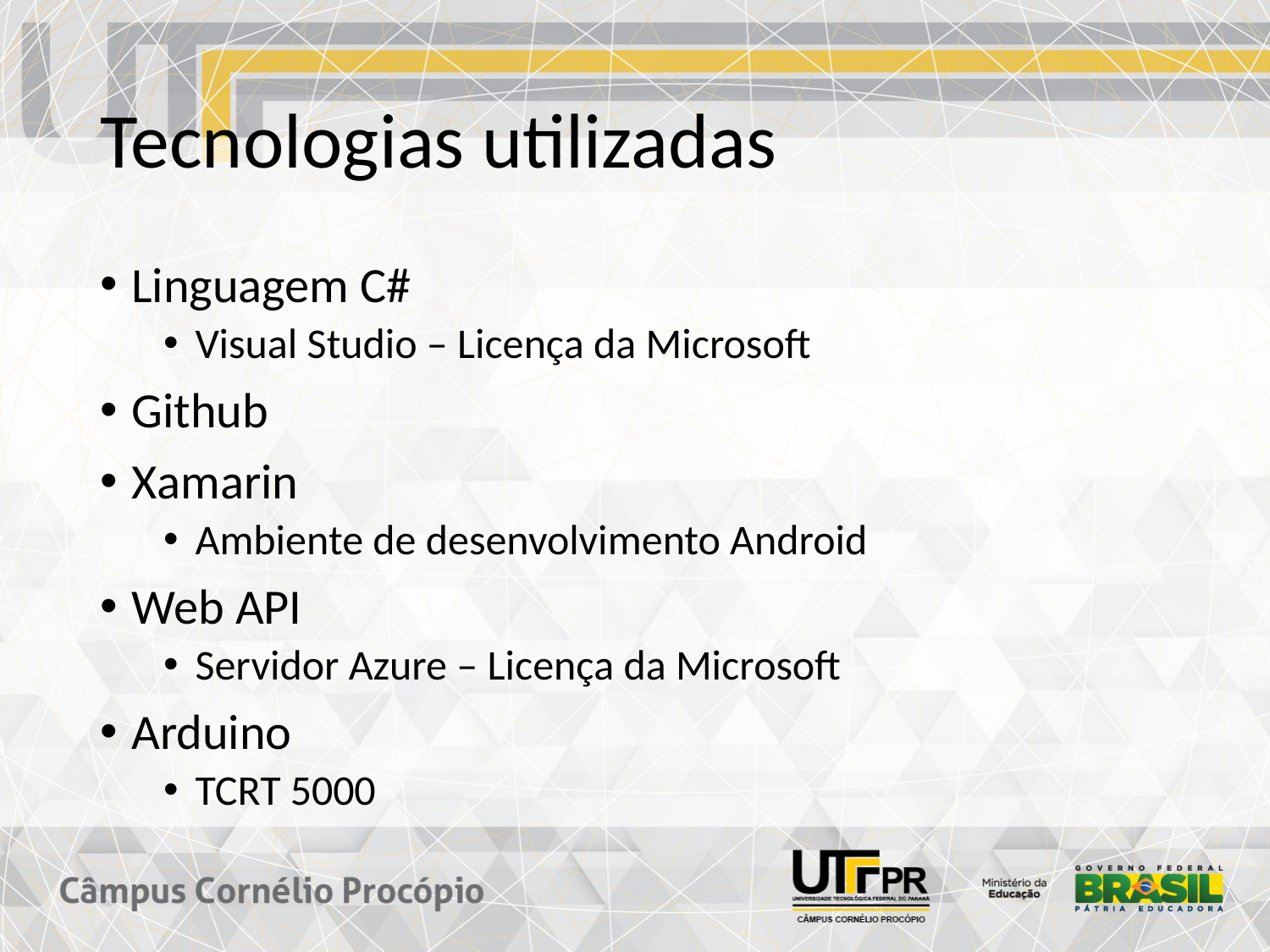

# Tecnologias utilizadas
Linguagem C#
Visual Studio – Licença da Microsoft
Github
Xamarin
Ambiente de desenvolvimento Android
Web API
Servidor Azure – Licença da Microsoft
Arduino
TCRT 5000